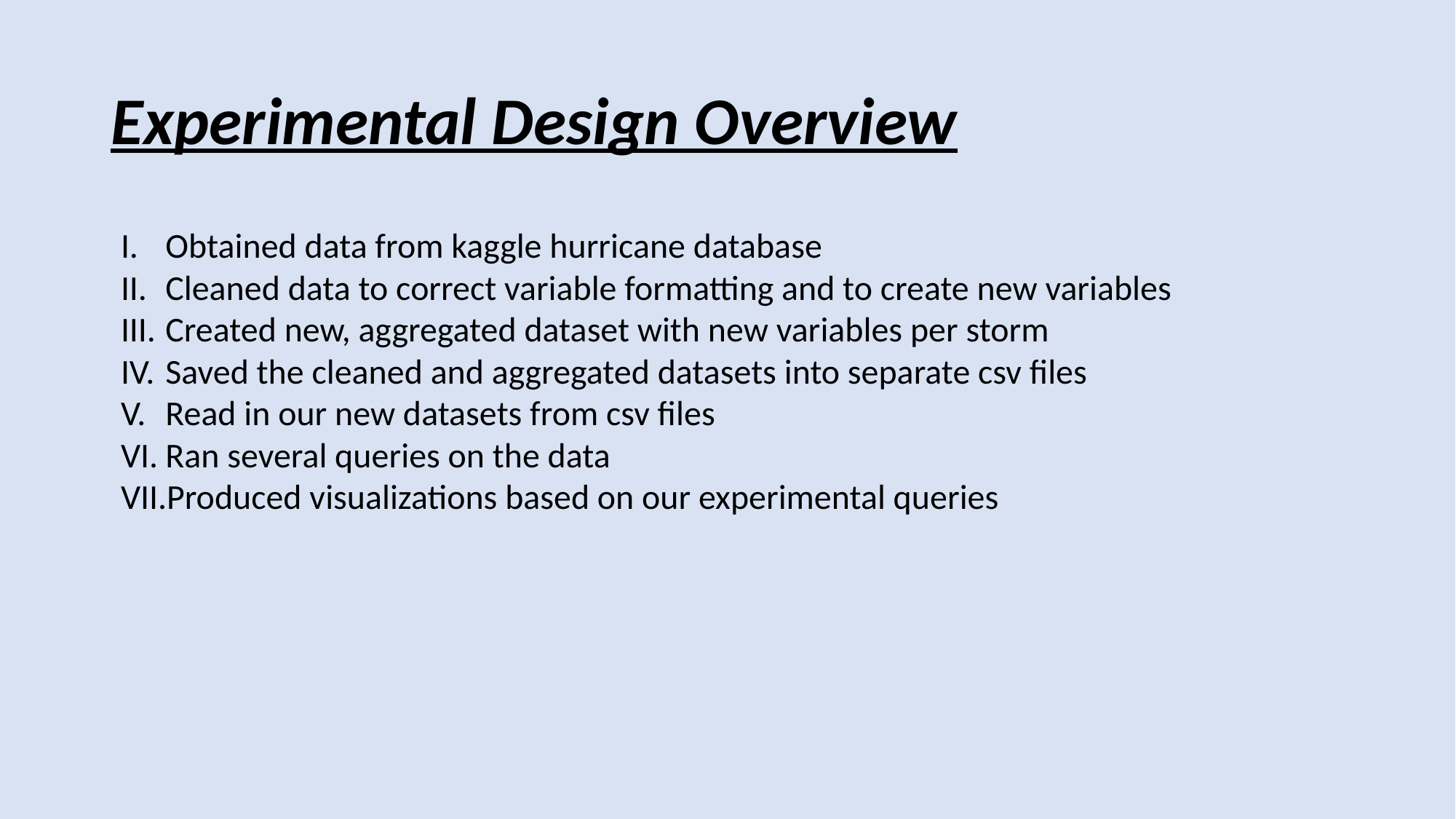

# Experimental Design Overview
Obtained data from kaggle hurricane database
Cleaned data to correct variable formatting and to create new variables
Created new, aggregated dataset with new variables per storm
Saved the cleaned and aggregated datasets into separate csv files
Read in our new datasets from csv files
Ran several queries on the data
Produced visualizations based on our experimental queries